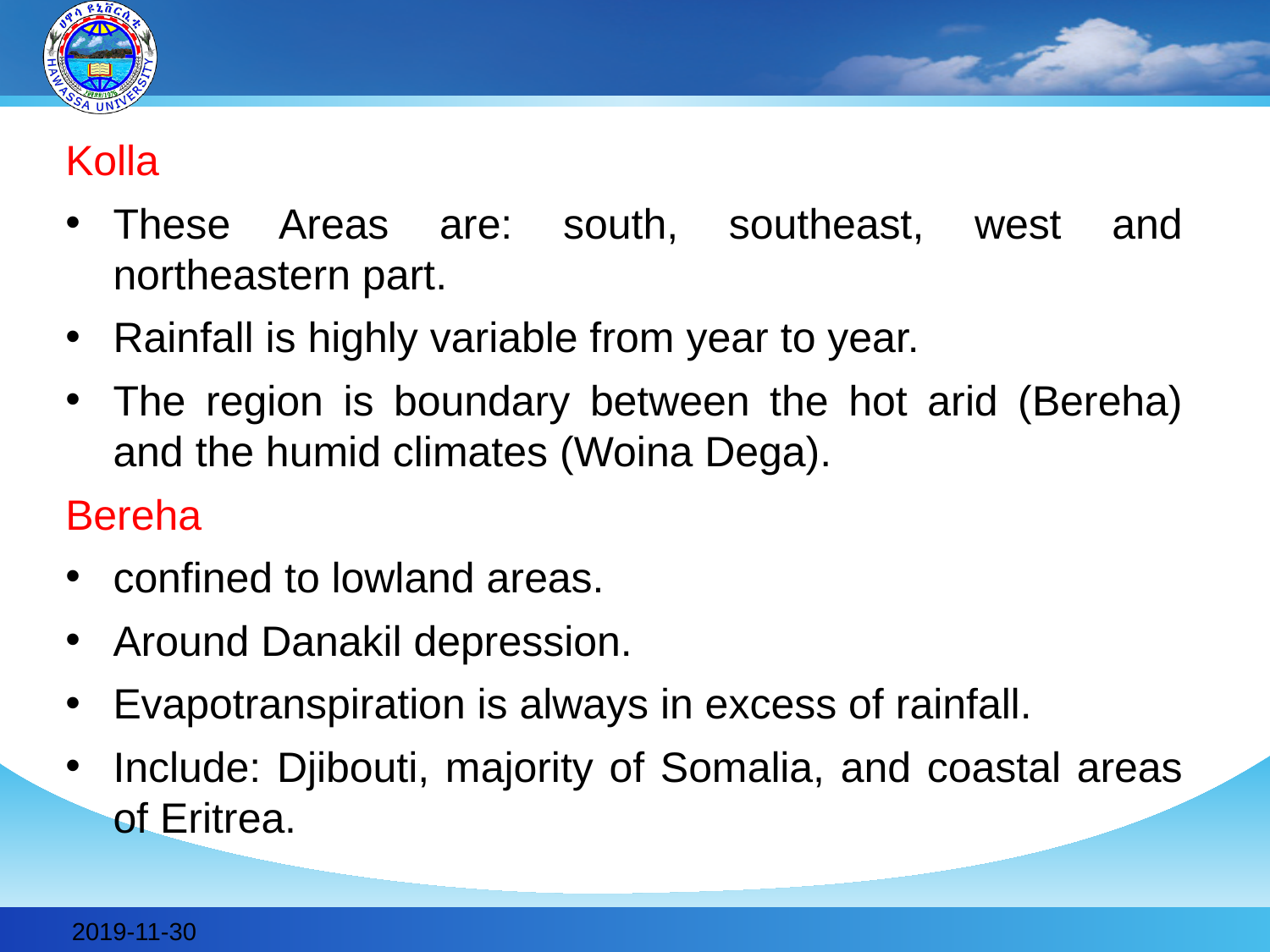

#
Kolla
These Areas are: south, southeast, west and northeastern part.
Rainfall is highly variable from year to year.
The region is boundary between the hot arid (Bereha) and the humid climates (Woina Dega).
Bereha
confined to lowland areas.
Around Danakil depression.
Evapotranspiration is always in excess of rainfall.
Include: Djibouti, majority of Somalia, and coastal areas of Eritrea.

2019-11-30